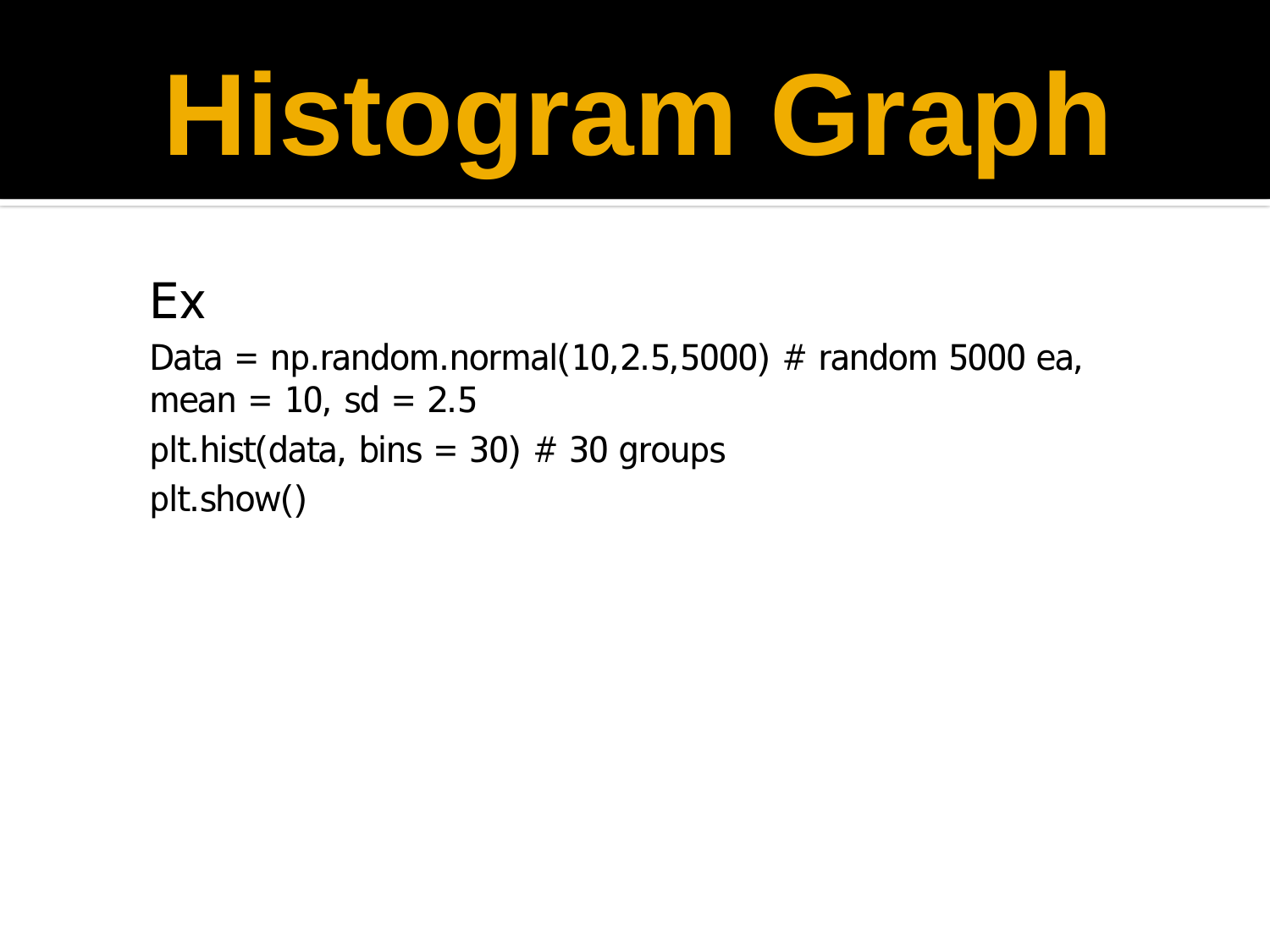

# Histogram Graph
Ex
Data = np.random.normal(10,2.5,5000) # random 5000 ea, mean = 10, sd = 2.5
plt.hist(data, bins = 30) # 30 groups
plt.show()